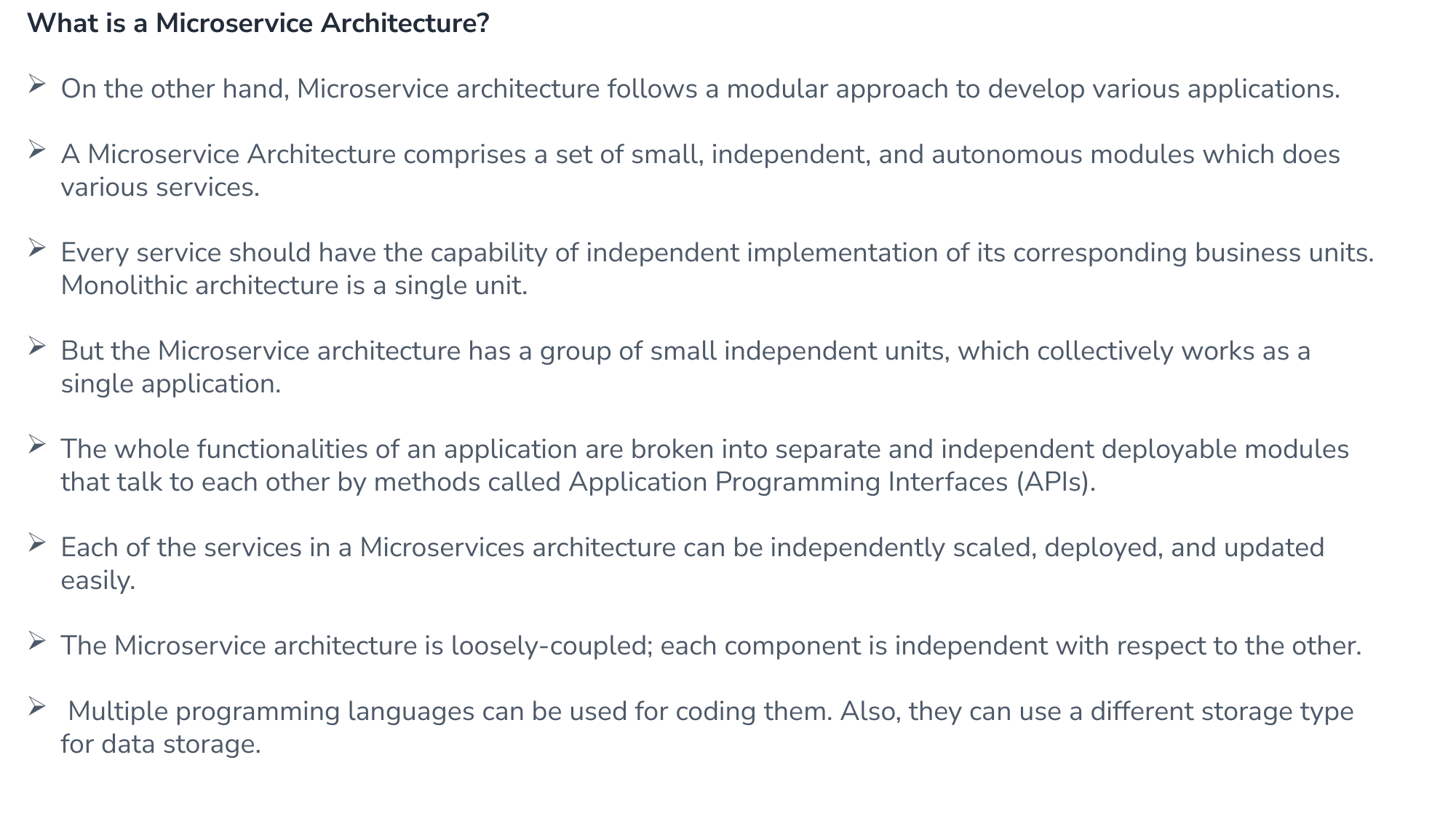

What is a Microservice Architecture?

On the other hand, Microservice architecture follows a modular approach to develop various applications.

A Microservice Architecture comprises a set of small, independent, and autonomous modules which does various services.

Every service should have the capability of independent implementation of its corresponding business units. Monolithic architecture is a single unit.

But the Microservice architecture has a group of small independent units, which collectively works as a single application.

The whole functionalities of an application are broken into separate and independent deployable modules that talk to each other by methods called Application Programming Interfaces (APIs).

Each of the services in a Microservices architecture can be independently scaled, deployed, and updated easily.

The Microservice architecture is loosely-coupled; each component is independent with respect to the other.

 Multiple programming languages can be used for coding them. Also, they can use a different storage type for data storage.